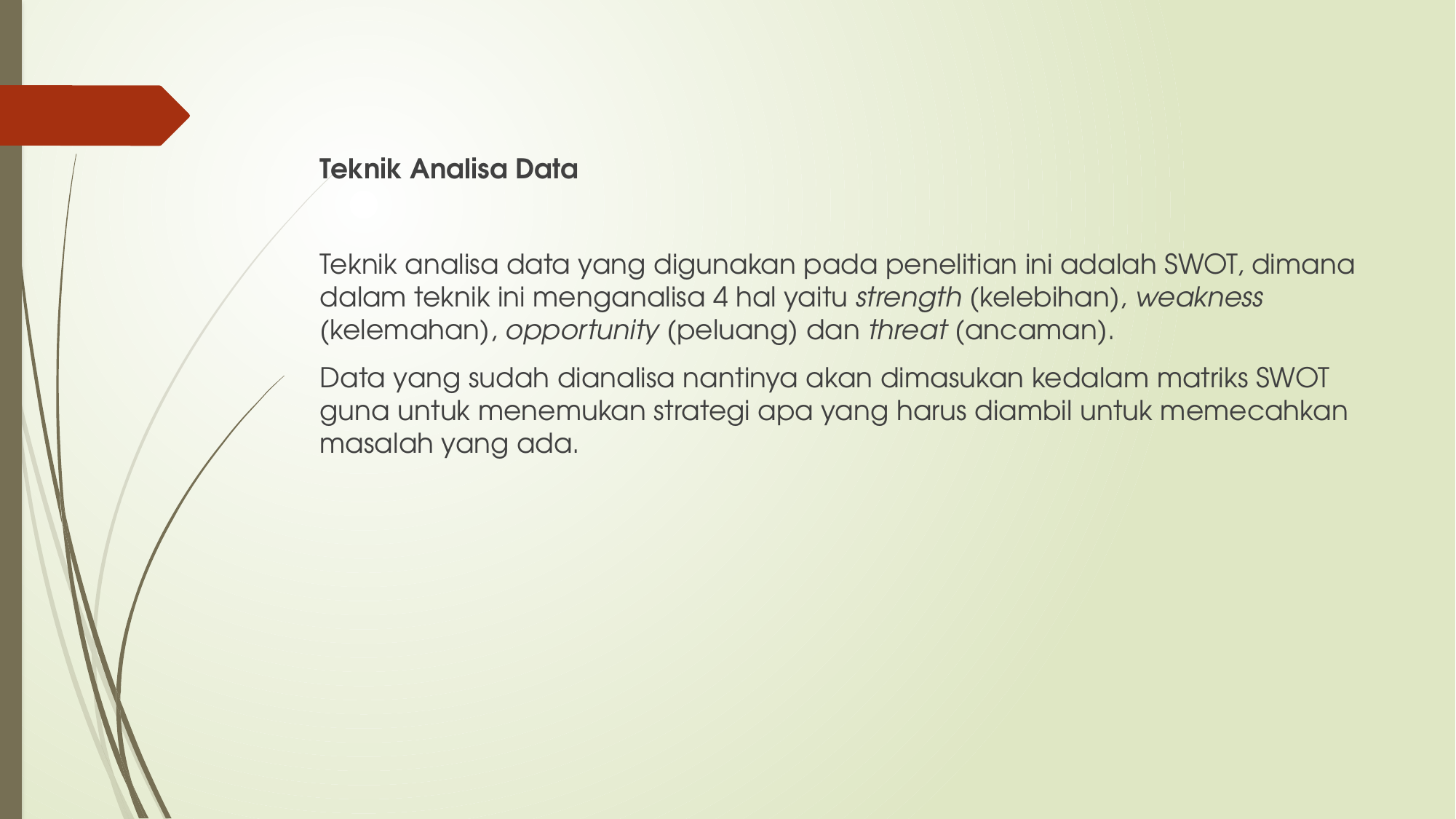

Teknik Analisa Data

Teknik analisa data yang digunakan pada penelitian ini adalah SWOT, dimana dalam teknik ini menganalisa 4 hal yaitu strength (kelebihan), weakness (kelemahan), opportunity (peluang) dan threat (ancaman).
Data yang sudah dianalisa nantinya akan dimasukan kedalam matriks SWOT guna untuk menemukan strategi apa yang harus diambil untuk memecahkan masalah yang ada.